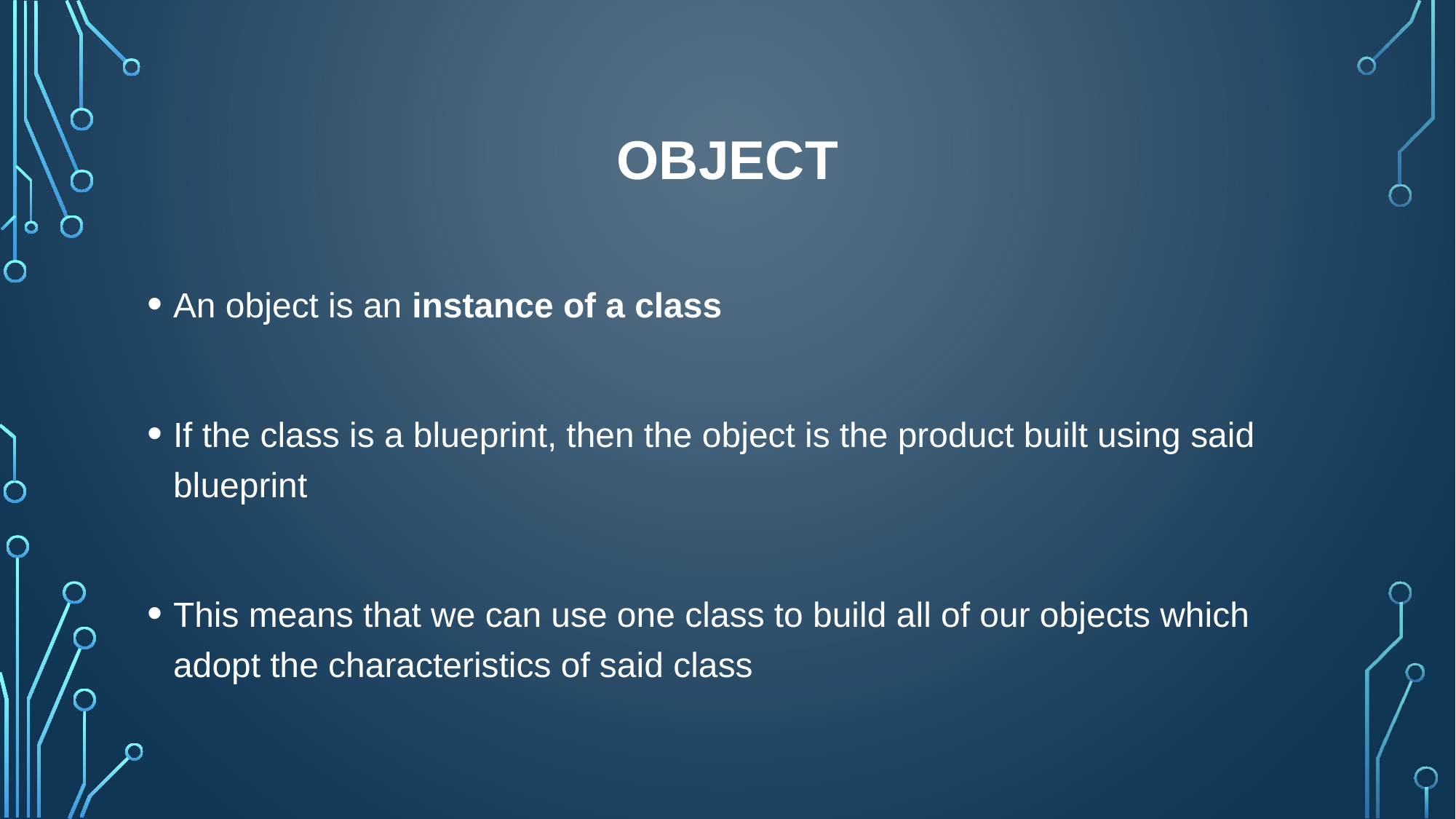

# Object
An object is an instance of a class

If the class is a blueprint, then the object is the product built using said blueprint

This means that we can use one class to build all of our objects which adopt the characteristics of said class